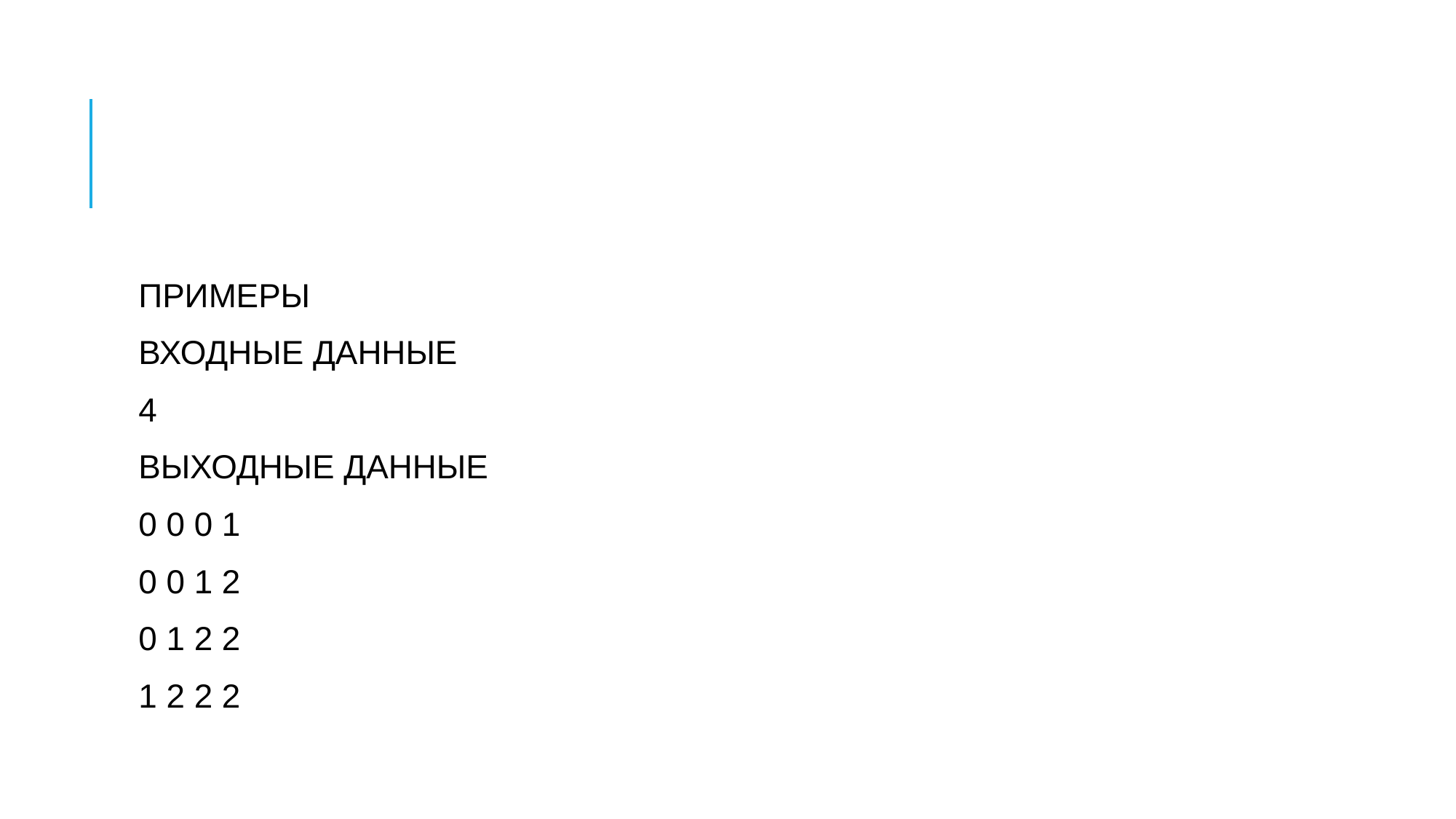

#
ПРИМЕРЫ
ВХОДНЫЕ ДАННЫЕ
4
ВЫХОДНЫЕ ДАННЫЕ
0 0 0 1
0 0 1 2
0 1 2 2
1 2 2 2